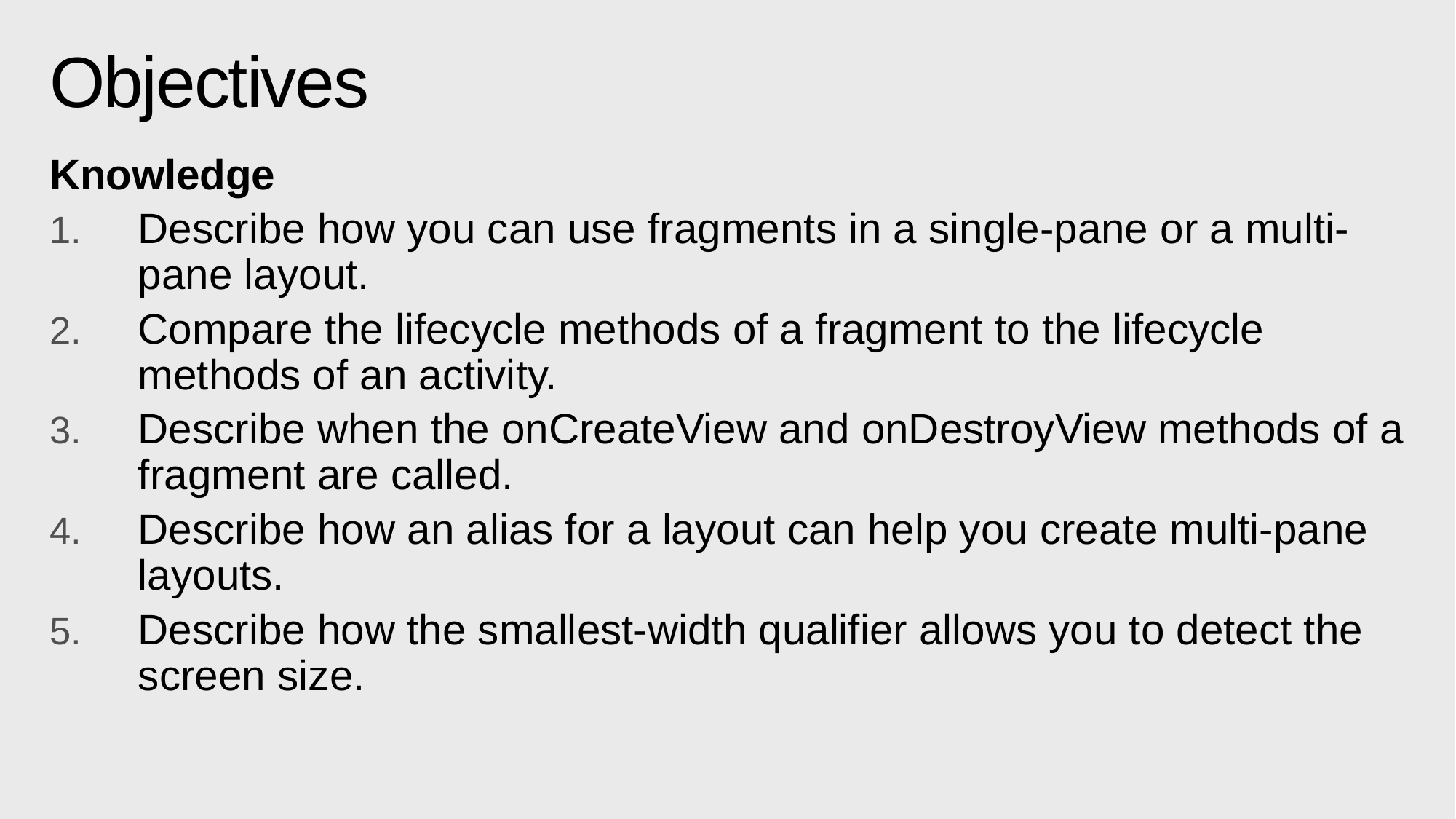

# Objectives
Knowledge
Describe how you can use fragments in a single-pane or a multi-pane layout.
Compare the lifecycle methods of a fragment to the lifecycle methods of an activity.
Describe when the onCreateView and onDestroyView methods of a fragment are called.
Describe how an alias for a layout can help you create multi-pane layouts.
Describe how the smallest-width qualifier allows you to detect the screen size.